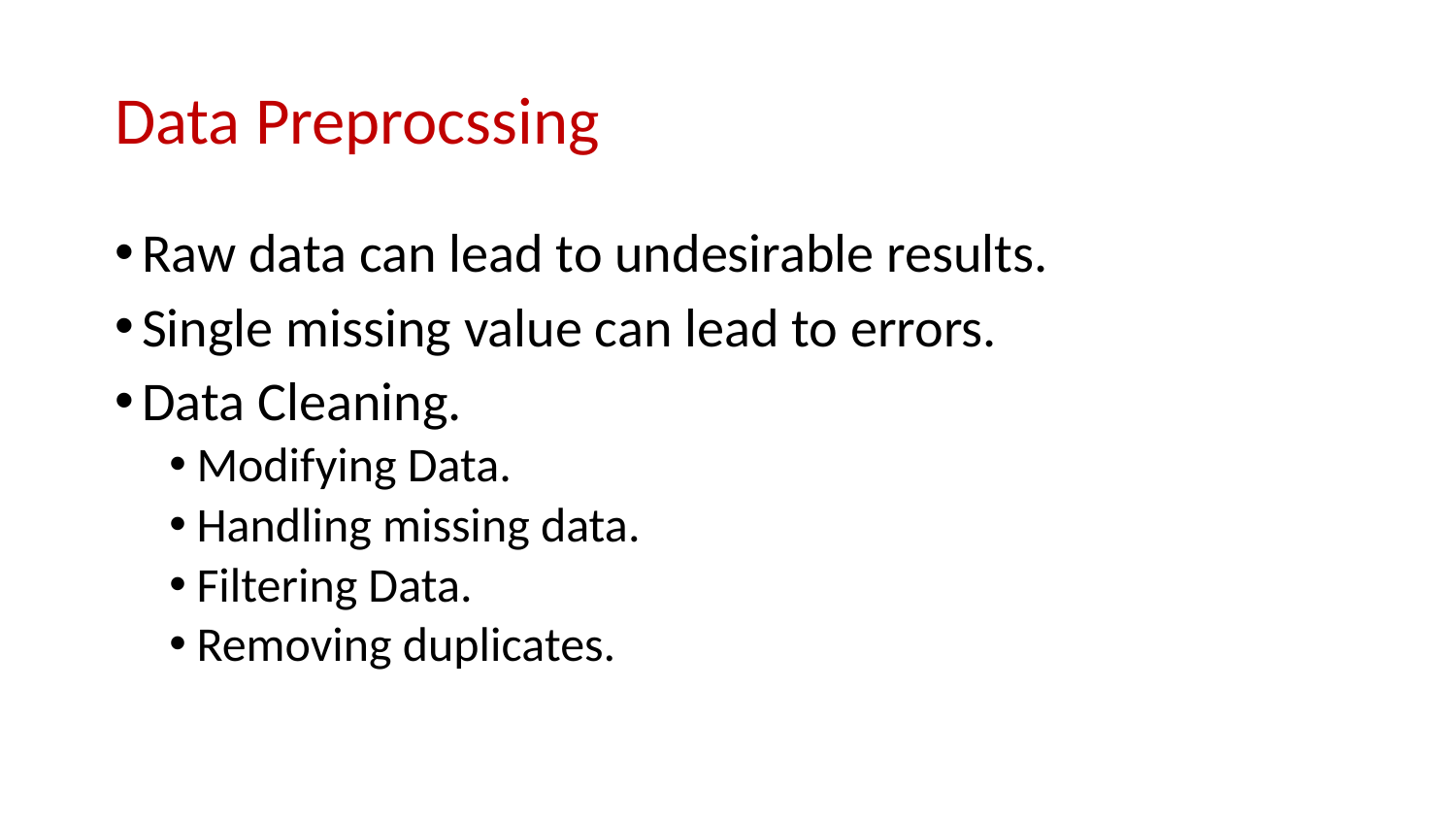

# Data Preprocssing
Raw data can lead to undesirable results.
Single missing value can lead to errors.
Data Cleaning.
Modifying Data.
Handling missing data.
Filtering Data.
Removing duplicates.